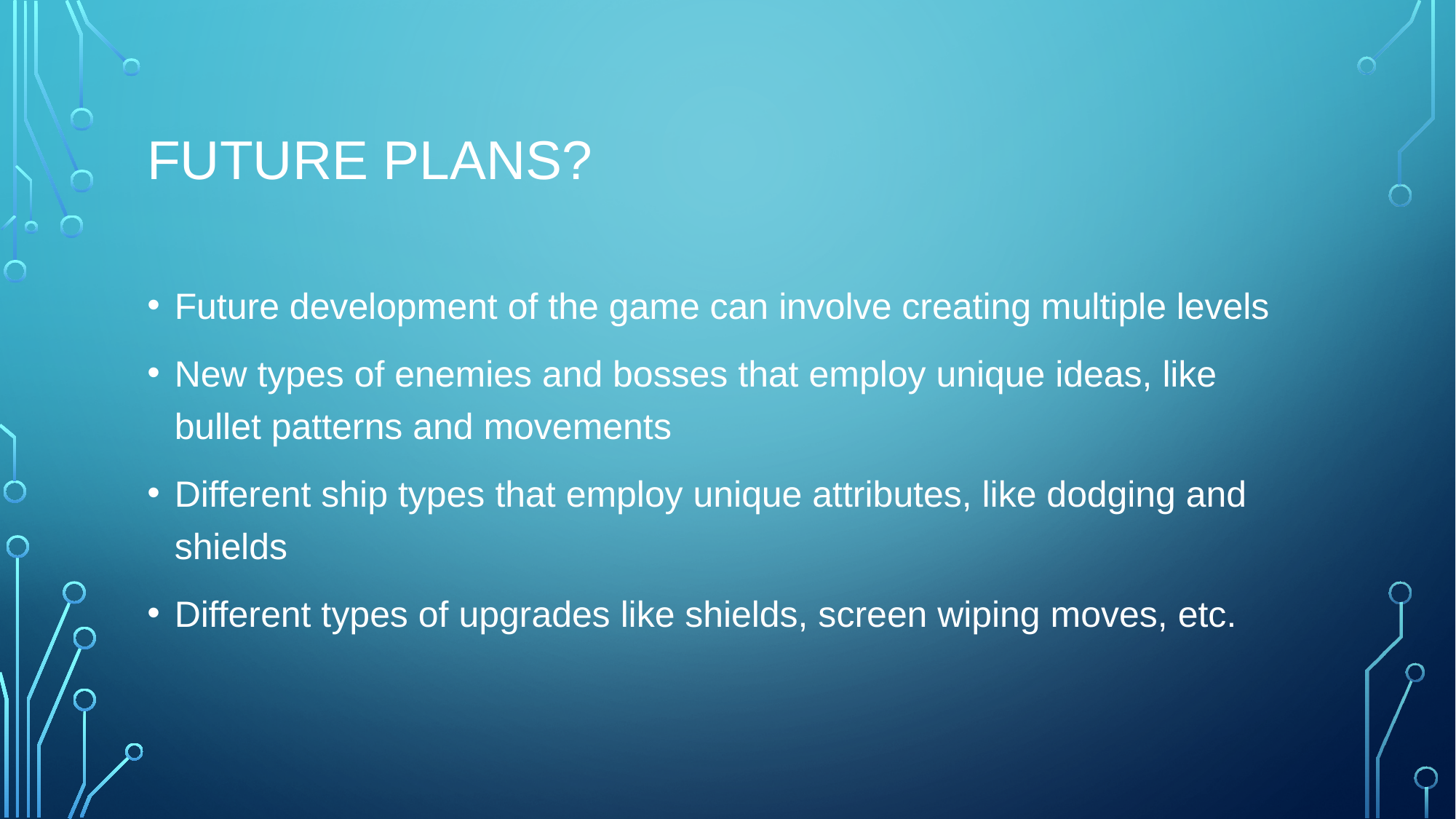

# Future plans?
Future development of the game can involve creating multiple levels
New types of enemies and bosses that employ unique ideas, like bullet patterns and movements
Different ship types that employ unique attributes, like dodging and shields
Different types of upgrades like shields, screen wiping moves, etc.